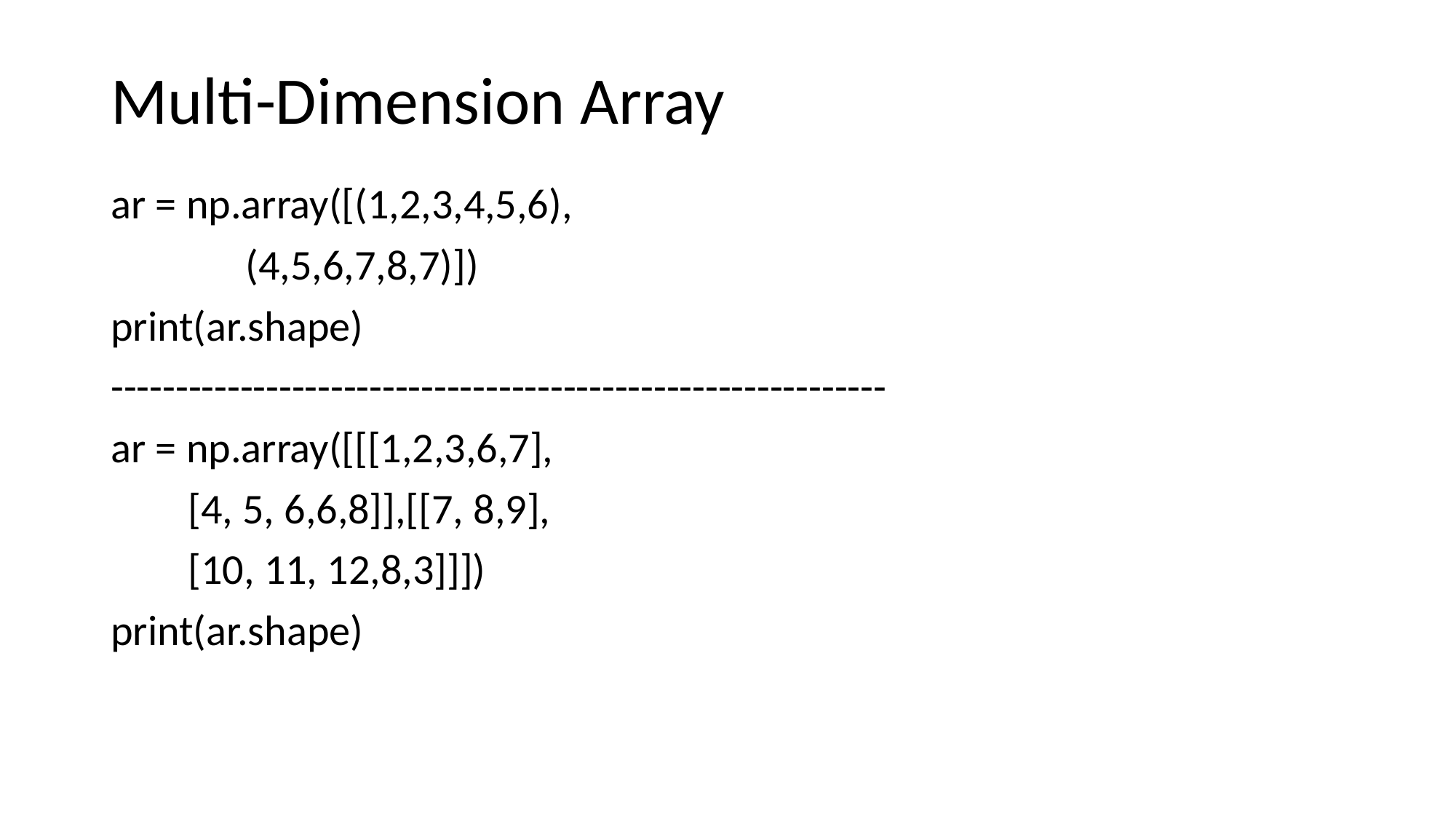

# Multi-Dimension Array
ar = np.array([(1,2,3,4,5,6),
              (4,5,6,7,8,7)])
print(ar.shape)
------------------------------------------------------------
ar = np.array([[[1,2,3,6,7],
        [4, 5, 6,6,8]],[[7, 8,9],
        [10, 11, 12,8,3]]])
print(ar.shape)